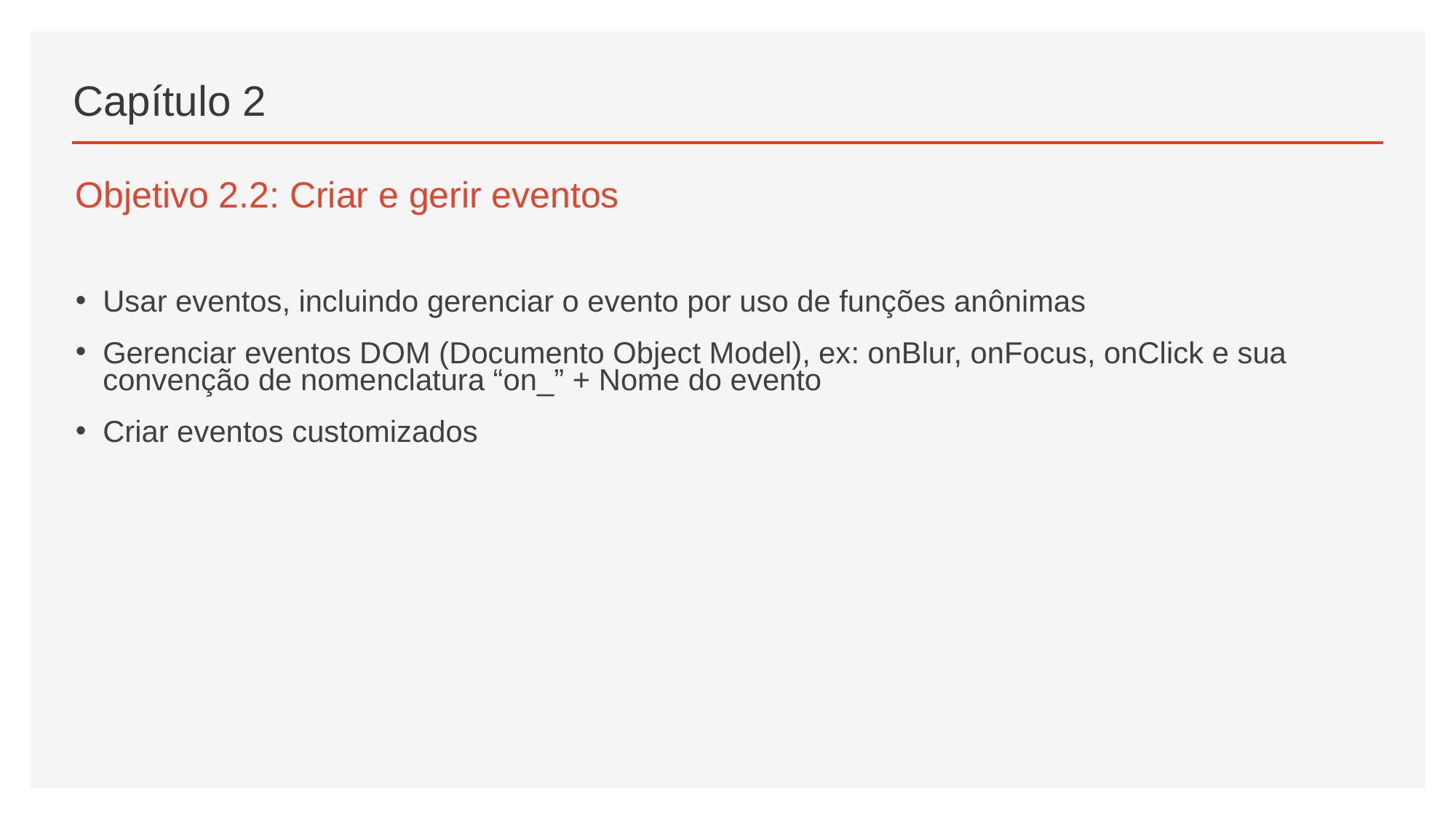

# Capítulo 2
Objetivo 2.2: Criar e gerir eventos

Usar eventos, incluindo gerenciar o evento por uso de funções anônimas
Gerenciar eventos DOM (Documento Object Model), ex: onBlur, onFocus, onClick e sua convenção de nomenclatura “on_” + Nome do evento
Criar eventos customizados